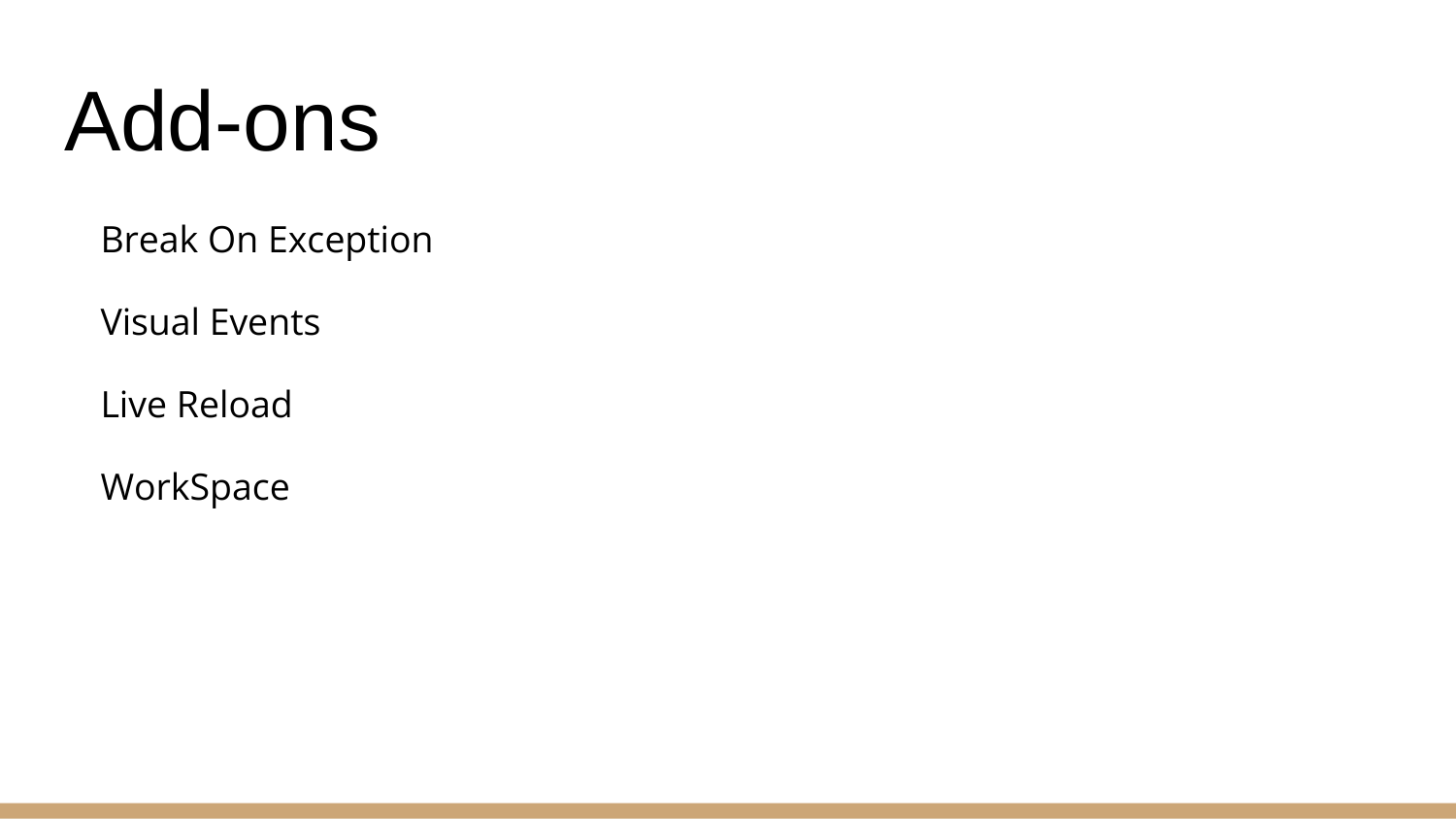

# Add-ons
Break On Exception
Visual Events
Live Reload
WorkSpace